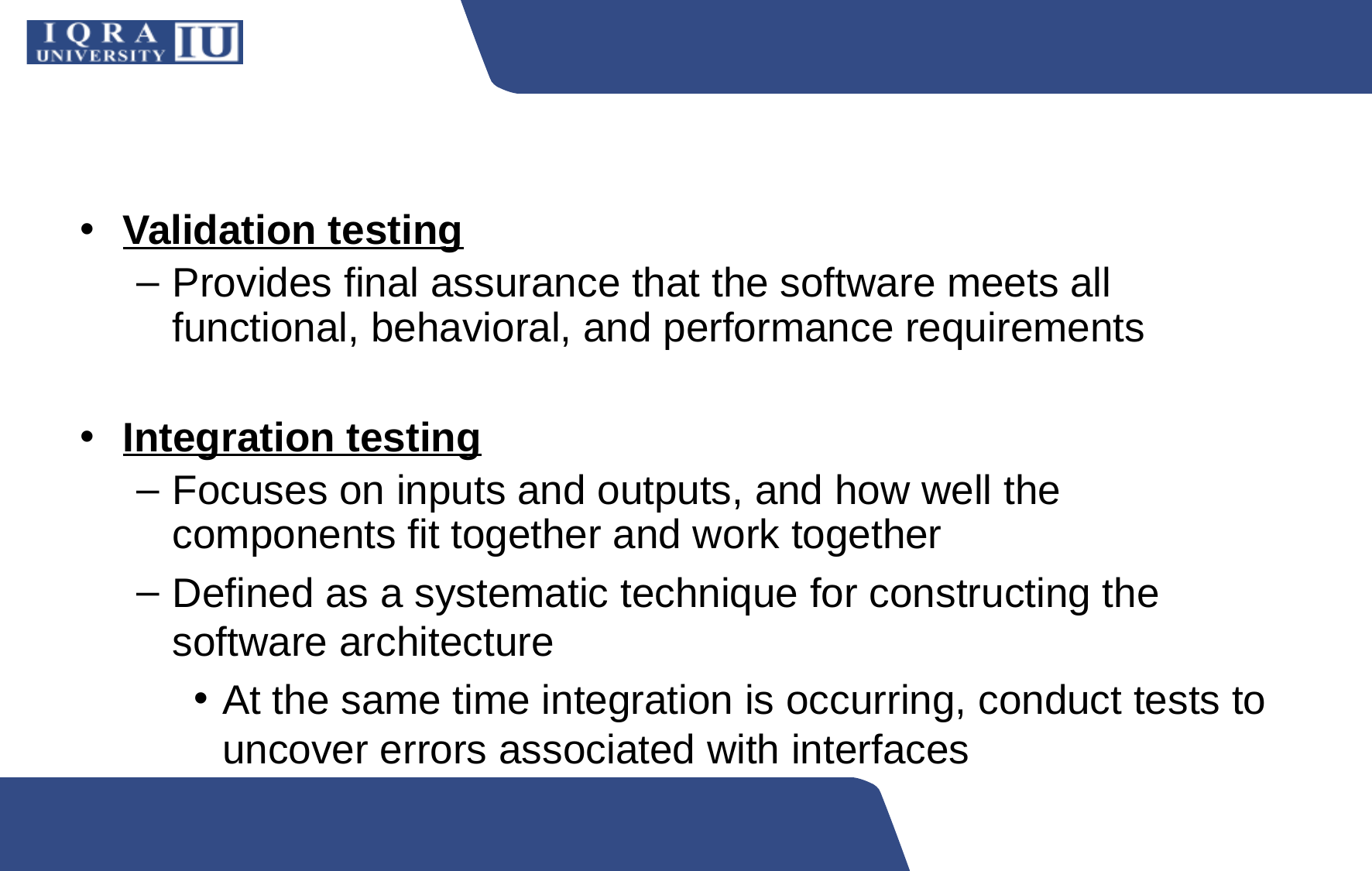

#
Validation testing
Provides final assurance that the software meets all functional, behavioral, and performance requirements

Integration testing
Focuses on inputs and outputs, and how well the components fit together and work together
Defined as a systematic technique for constructing the software architecture
At the same time integration is occurring, conduct tests to uncover errors associated with interfaces